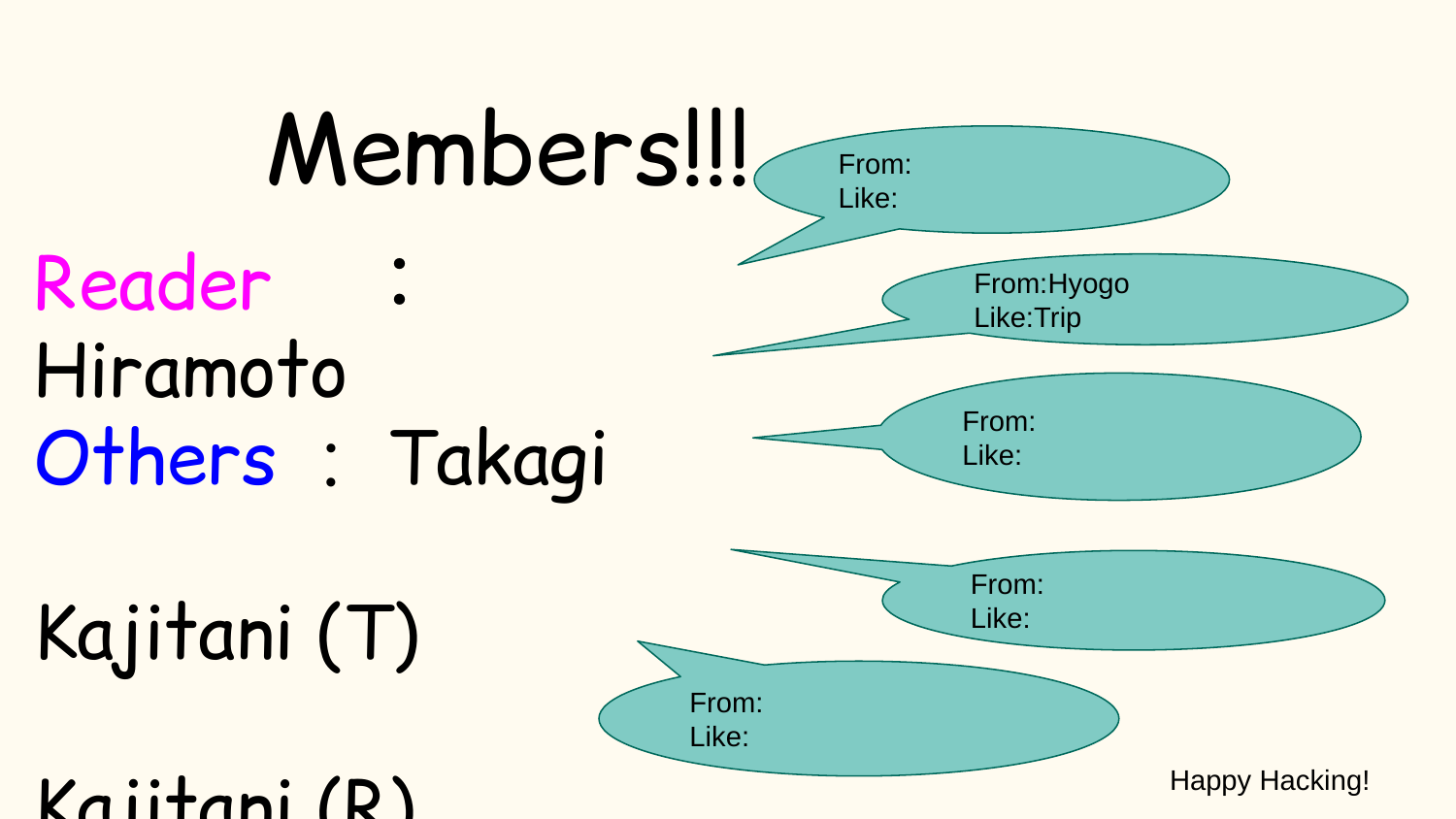

# Members!!!
From:
Like:
Reader　：　Hiramoto
Others  :  Takagi
			  　Kajitani (T)
			  　Kajitani (R)
			 　 Nakano
From:Hyogo
Like:Trip
From:
Like:
From:
Like:
From:
Like:
Happy Hacking!